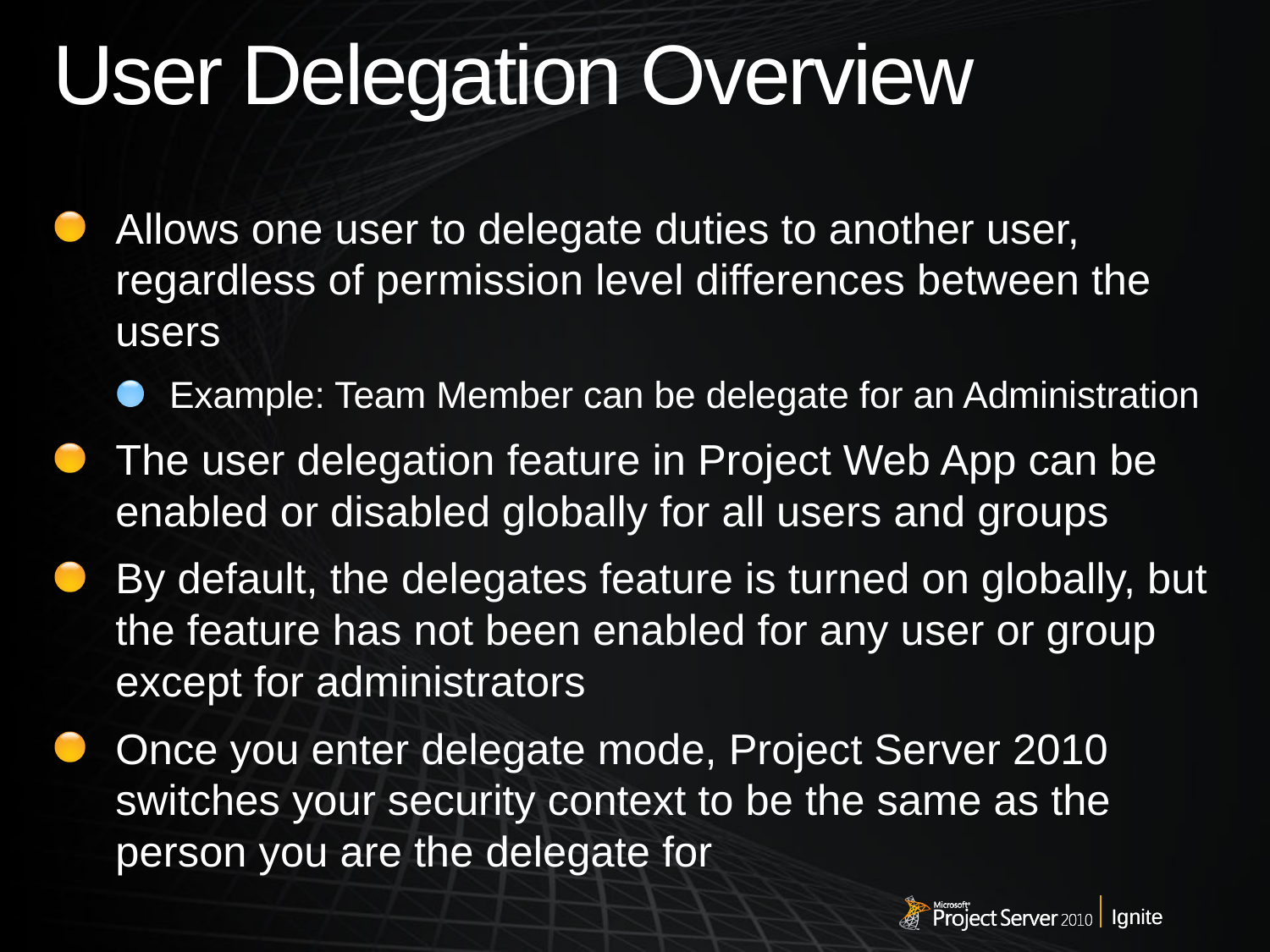

# User Delegation Overview
Allows one user to delegate duties to another user, regardless of permission level differences between the users
Example: Team Member can be delegate for an Administration
The user delegation feature in Project Web App can be enabled or disabled globally for all users and groups
By default, the delegates feature is turned on globally, but the feature has not been enabled for any user or group except for administrators
Once you enter delegate mode, Project Server 2010 switches your security context to be the same as the person you are the delegate for